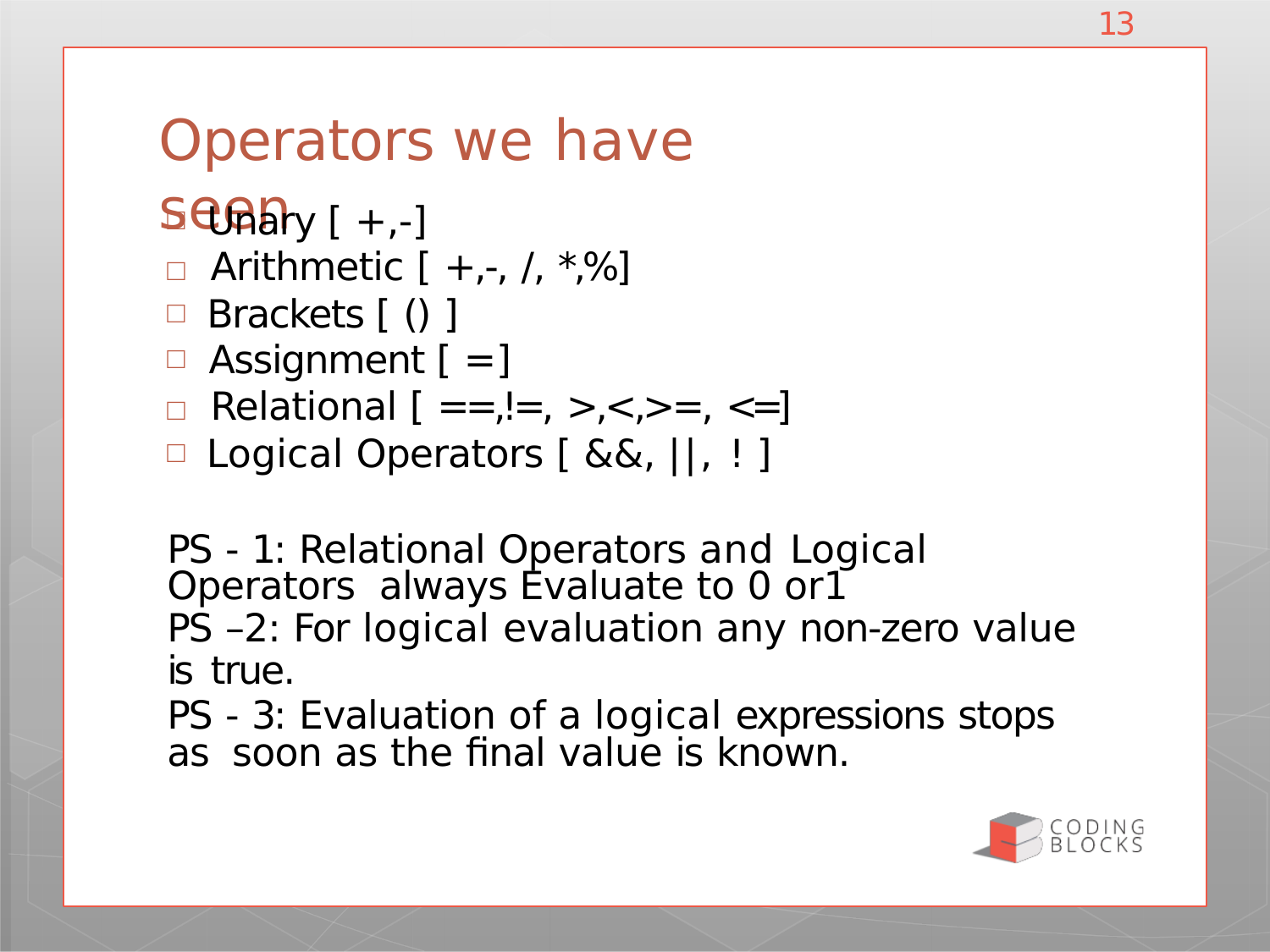

13
# Operators we have seen
Unary [ +,-]
□	Arithmetic [ +,-, /, *,%]
Brackets [ () ]
Assignment [ =]
□	Relational [ ==,!=, >,<,>=, <=]
Logical Operators [ &&, ||, ! ]

PS - 1: Relational Operators and Logical Operators  always Evaluate to 0 or1
PS –2: For logical evaluation any non-zero value is  true.
PS - 3: Evaluation of a logical expressions stops as  soon as the final value is known.